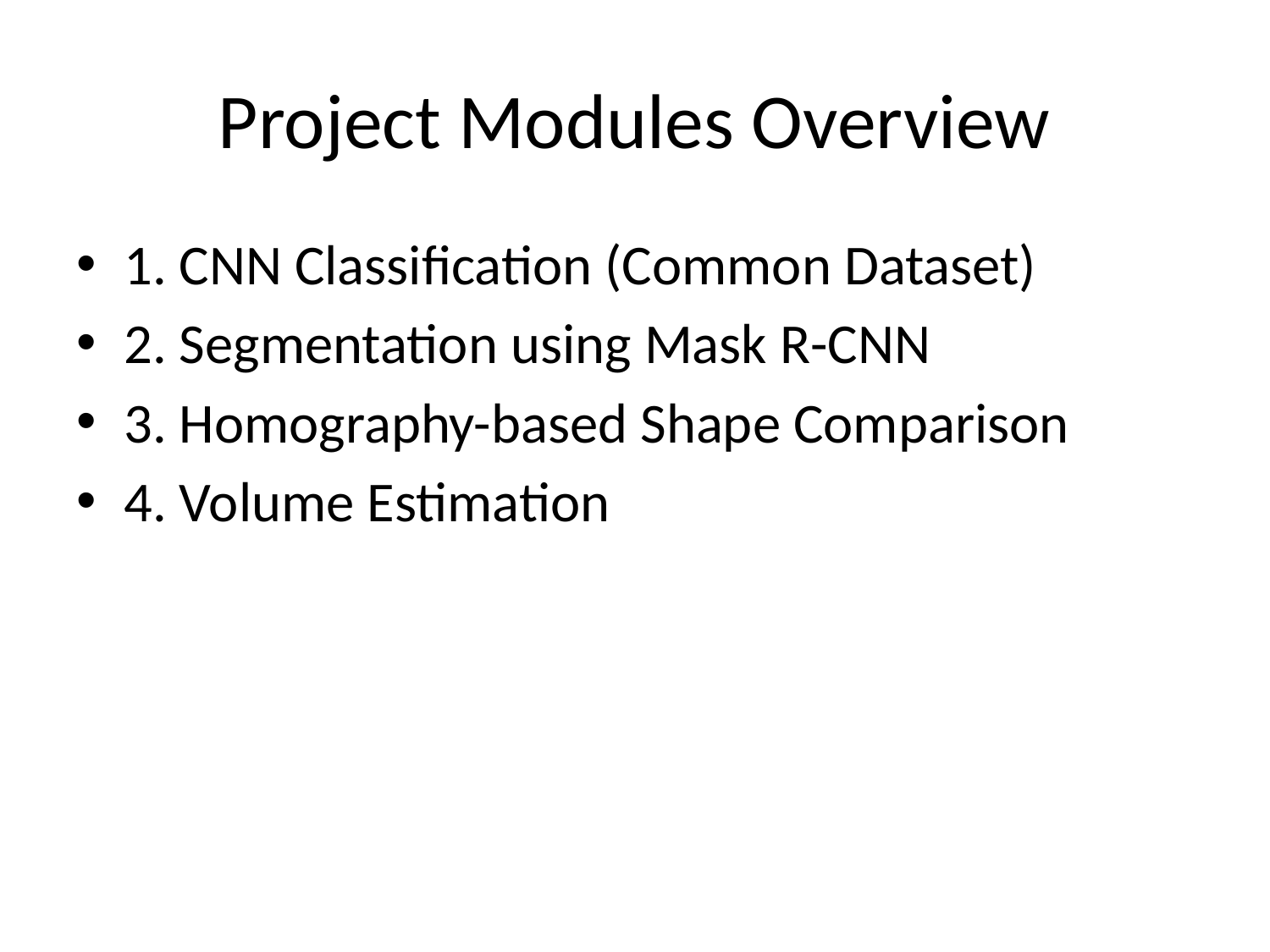

# Project Modules Overview
1. CNN Classification (Common Dataset)
2. Segmentation using Mask R-CNN
3. Homography-based Shape Comparison
4. Volume Estimation